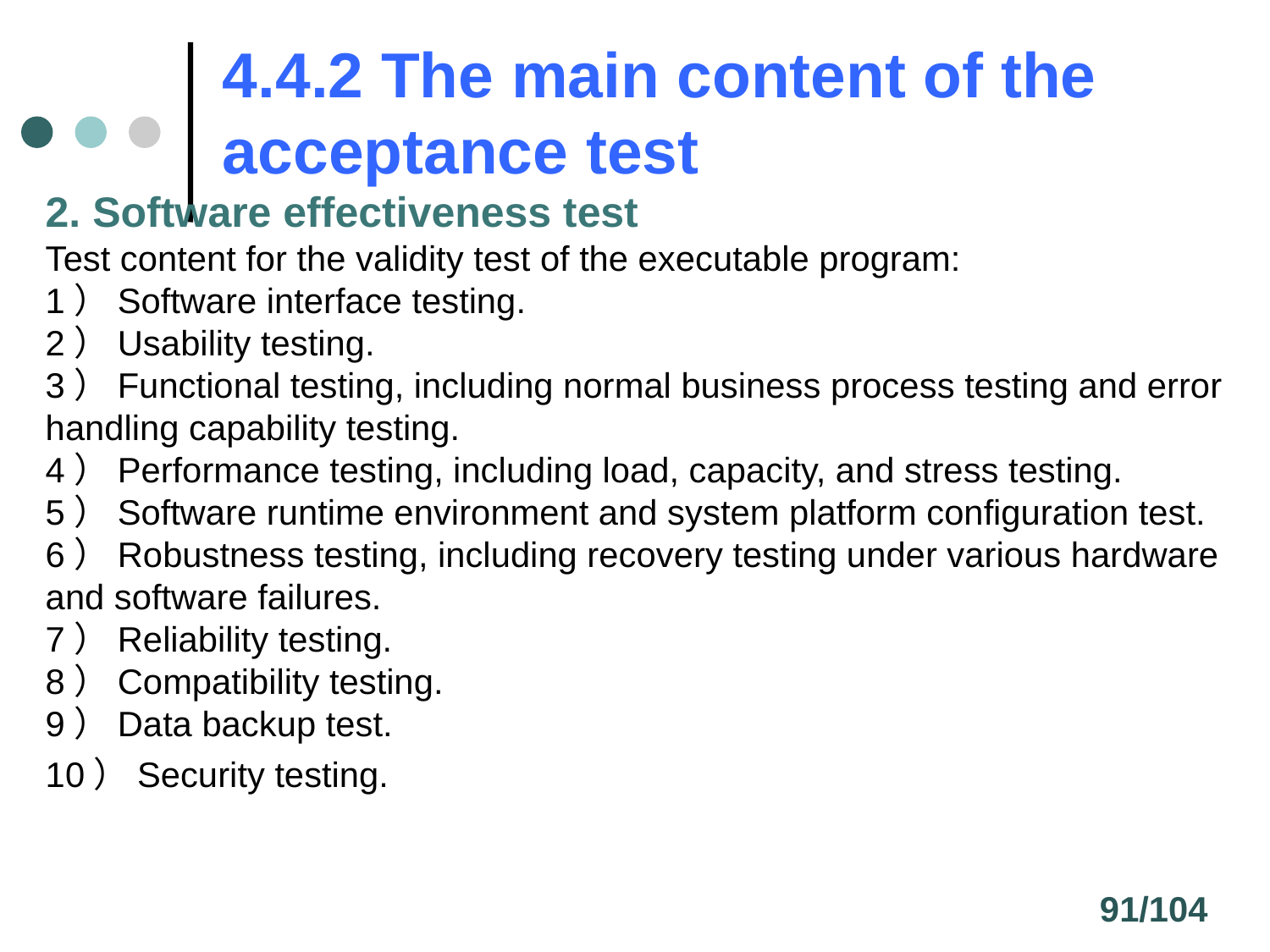

4.4.2 The main content of the acceptance test

2. Software effectiveness test
Test content for the validity test of the executable program:
1）Software interface testing.
2）Usability testing.
3）Functional testing, including normal business process testing and error handling capability testing.
4）Performance testing, including load, capacity, and stress testing.
5）Software runtime environment and system platform configuration test.
6）Robustness testing, including recovery testing under various hardware and software failures.
7）Reliability testing.
8）Compatibility testing.
9）Data backup test.
10）Security testing.
91/104